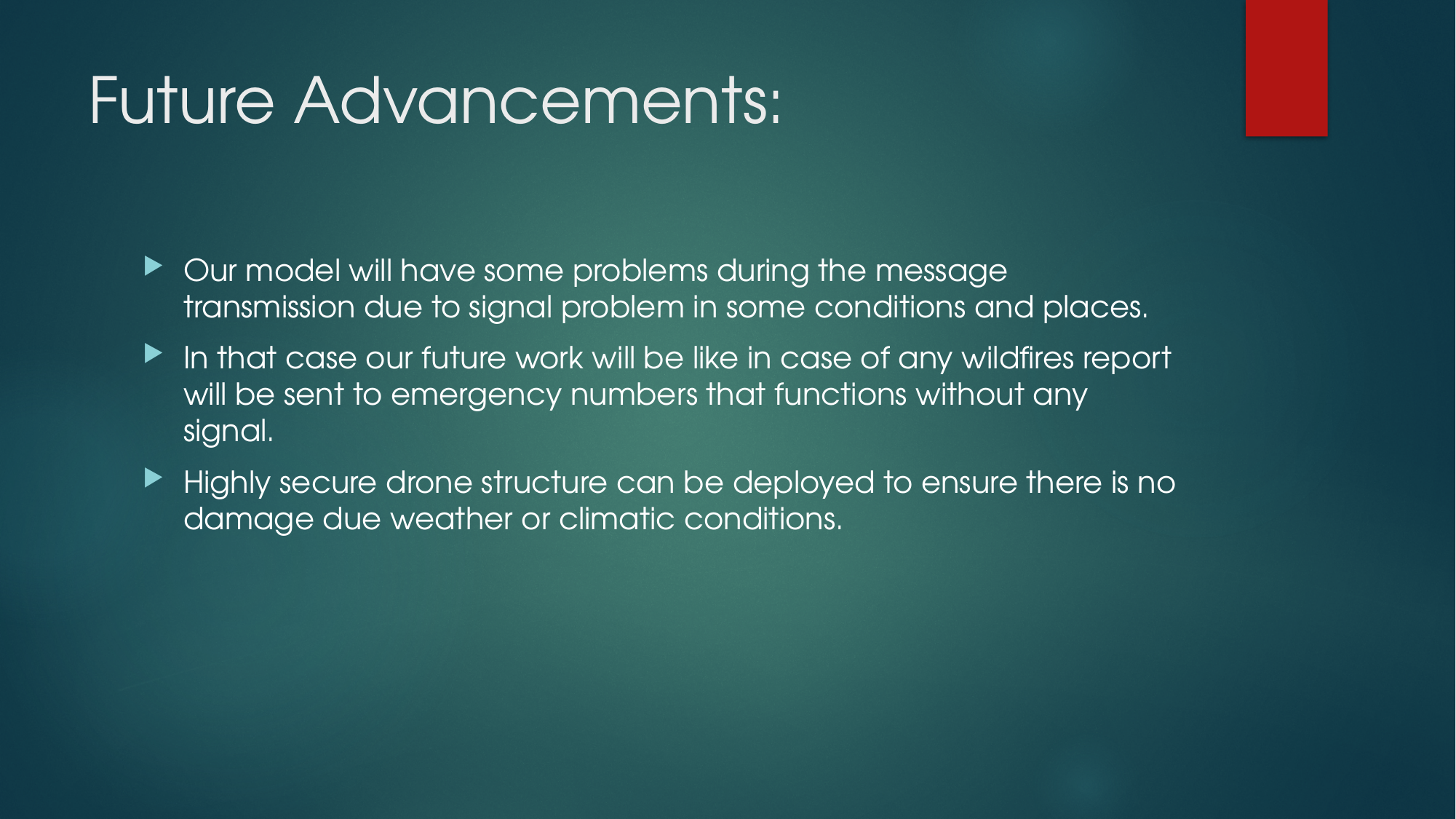

# Future Advancements:
Our model will have some problems during the message transmission due to signal problem in some conditions and places.
In that case our future work will be like in case of any wildfires report will be sent to emergency numbers that functions without any signal.
Highly secure drone structure can be deployed to ensure there is no damage due weather or climatic conditions.